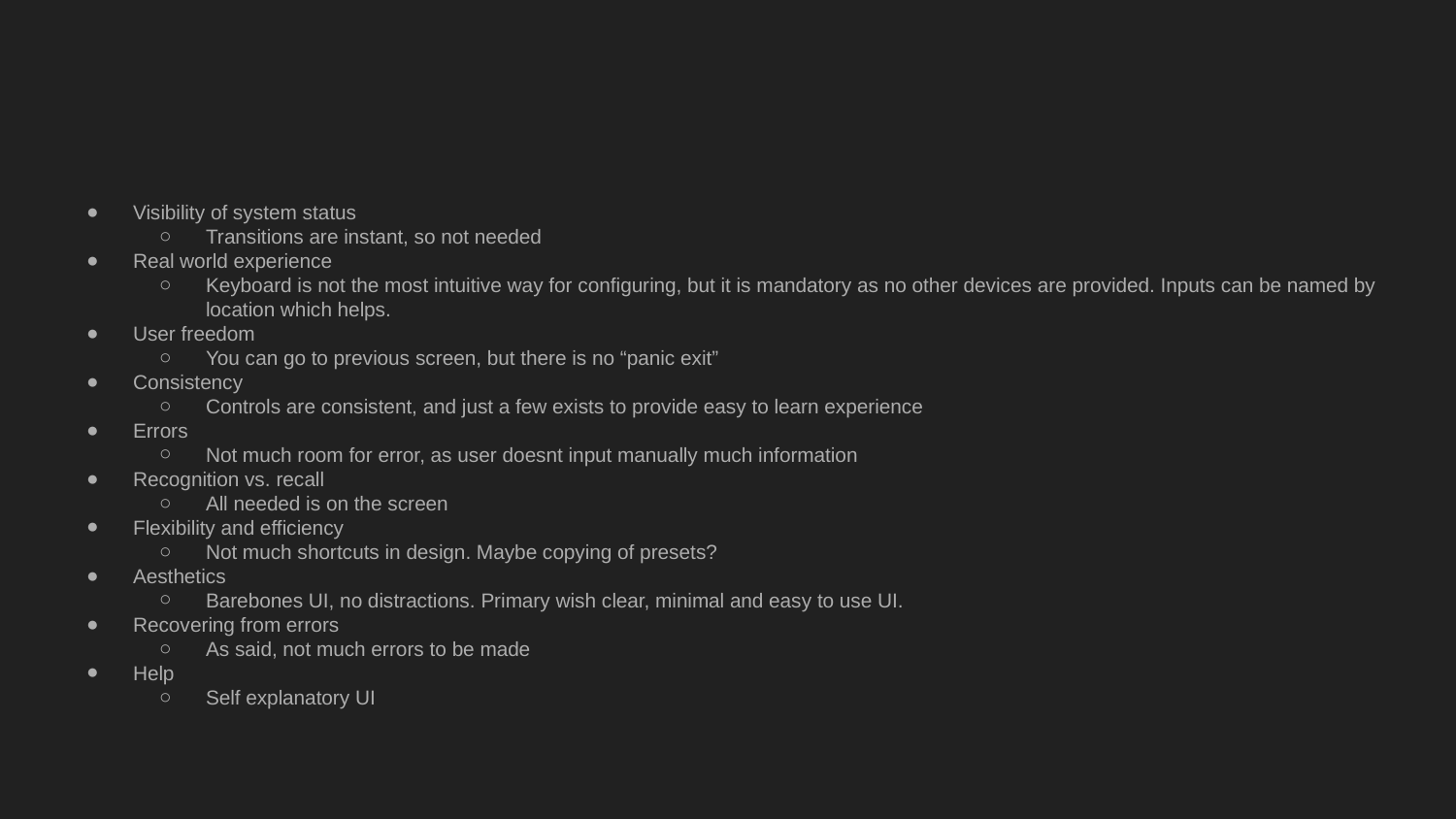

#
Visibility of system status
Transitions are instant, so not needed
Real world experience
Keyboard is not the most intuitive way for configuring, but it is mandatory as no other devices are provided. Inputs can be named by location which helps.
User freedom
You can go to previous screen, but there is no “panic exit”
Consistency
Controls are consistent, and just a few exists to provide easy to learn experience
Errors
Not much room for error, as user doesnt input manually much information
Recognition vs. recall
All needed is on the screen
Flexibility and efficiency
Not much shortcuts in design. Maybe copying of presets?
Aesthetics
Barebones UI, no distractions. Primary wish clear, minimal and easy to use UI.
Recovering from errors
As said, not much errors to be made
Help
Self explanatory UI